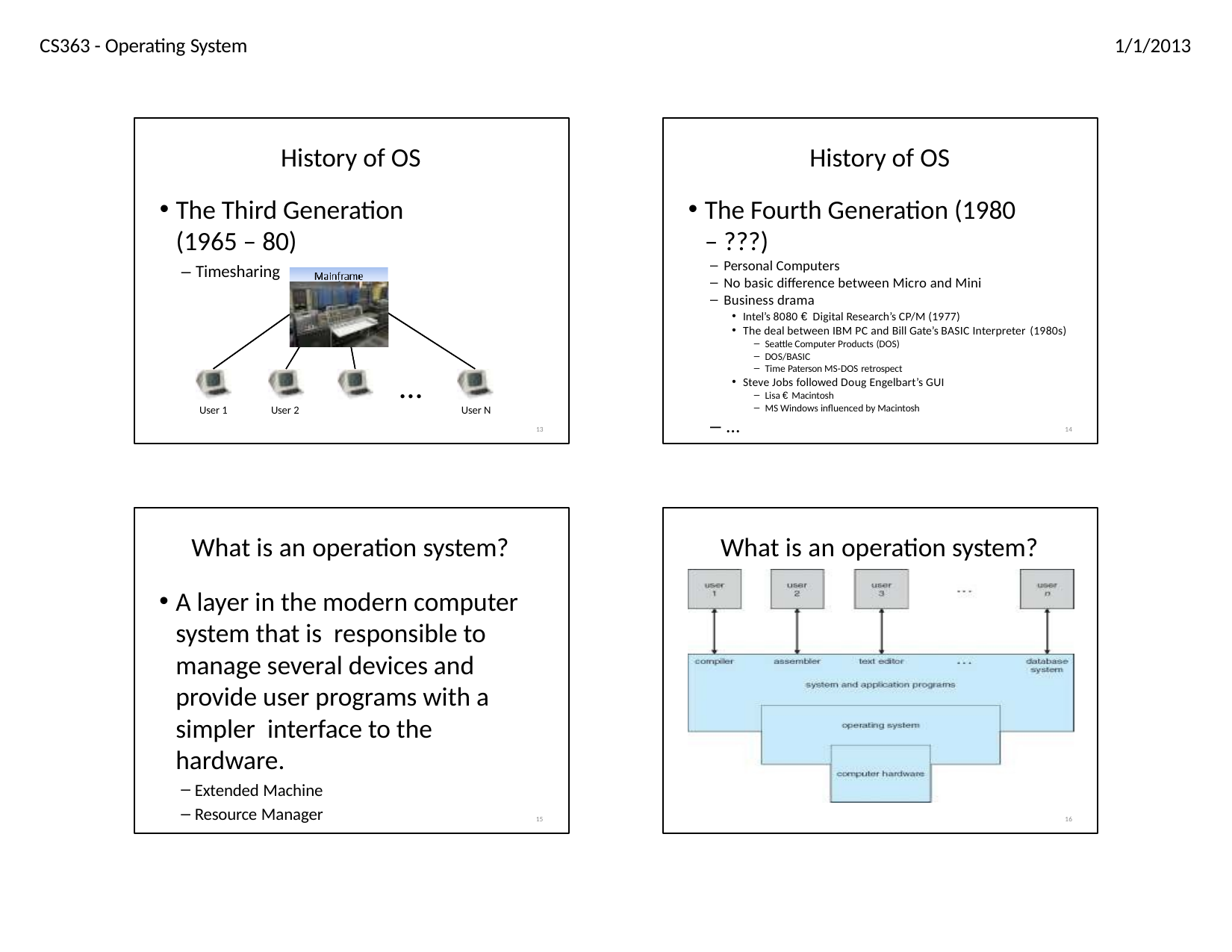

CS363 - Operating System
1/1/2013

History of OS
The Third Generation (1965 – 80)
– Timesharing
History of OS
The Fourth Generation (1980 – ???)
Personal Computers
No basic difference between Micro and Mini
Business drama
Intel’s 8080 € Digital Research’s CP/M (1977)
The deal between IBM PC and Bill Gate’s BASIC Interpreter (1980s)
Seattle Computer Products (DOS)
DOS/BASIC
Time Paterson MS-DOS retrospect
Steve Jobs followed Doug Engelbart’s GUI
Lisa € Macintosh
MS Windows influenced by Macintosh
– …

…

User 1
User 2
User N
13
14

What is an operation system?
A layer in the modern computer system that is  responsible to manage several devices and  provide user programs with a simpler  interface to the hardware.
Extended Machine
Resource Manager
What is an operation system?

15
16